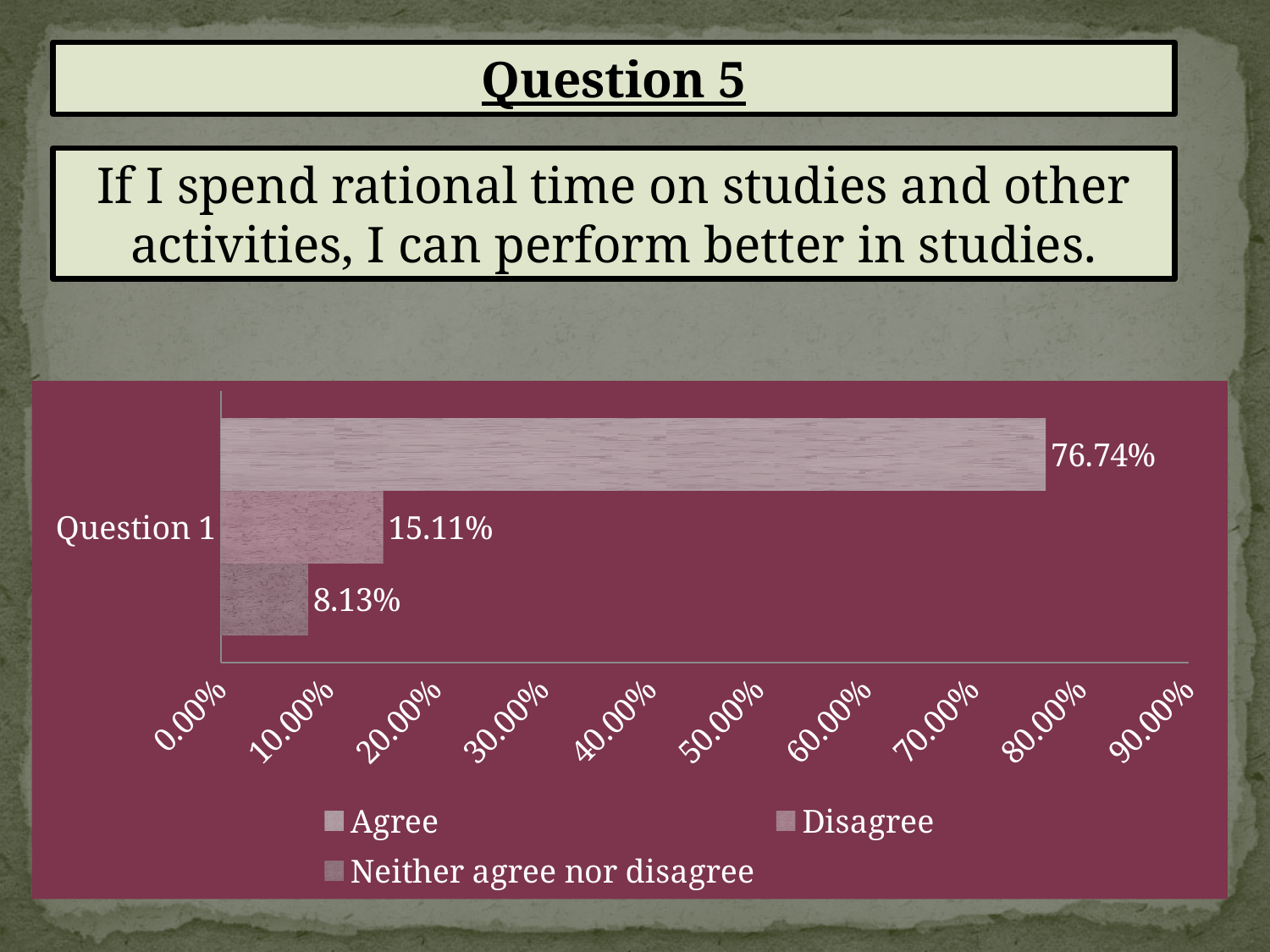

Question 5
If I spend rational time on studies and other activities, I can perform better in studies.

### Chart

| Category | Neither agree nor disagree | Disagree | Agree |
|---|---|---|---|
| Question 1 | 0.08130000000000001 | 0.1511 | 0.7674000000000001 |